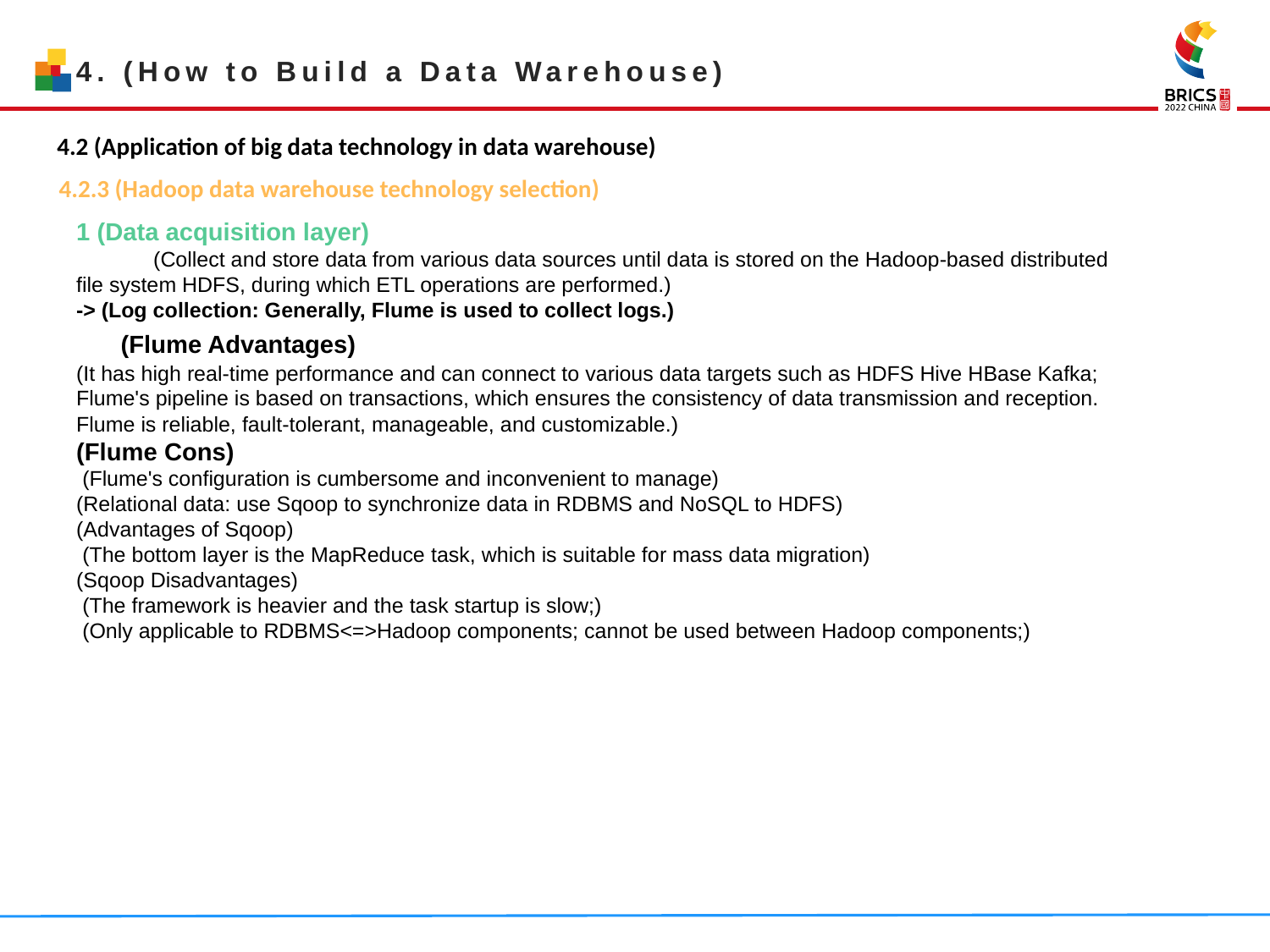

# 4. (How to Build a Data Warehouse)
4.2 (Application of big data technology in data warehouse)
4.2.3 (Hadoop data warehouse technology selection)
1 (Data acquisition layer)
             (Collect and store data from various data sources until data is stored on the Hadoop-based distributed file system HDFS, during which ETL operations are performed.)
-> (Log collection: Generally, Flume is used to collect logs.)
     (Flume Advantages)
(It has high real-time performance and can connect to various data targets such as HDFS Hive HBase Kafka; Flume's pipeline is based on transactions, which ensures the consistency of data transmission and reception. Flume is reliable, fault-tolerant, manageable, and customizable.)
(Flume Cons)
 (Flume's configuration is cumbersome and inconvenient to manage)
(Relational data: use Sqoop to synchronize data in RDBMS and NoSQL to HDFS)
(Advantages of Sqoop)
 (The bottom layer is the MapReduce task, which is suitable for mass data migration)
(Sqoop Disadvantages)
 (The framework is heavier and the task startup is slow;)
 (Only applicable to RDBMS<=>Hadoop components; cannot be used between Hadoop components;)